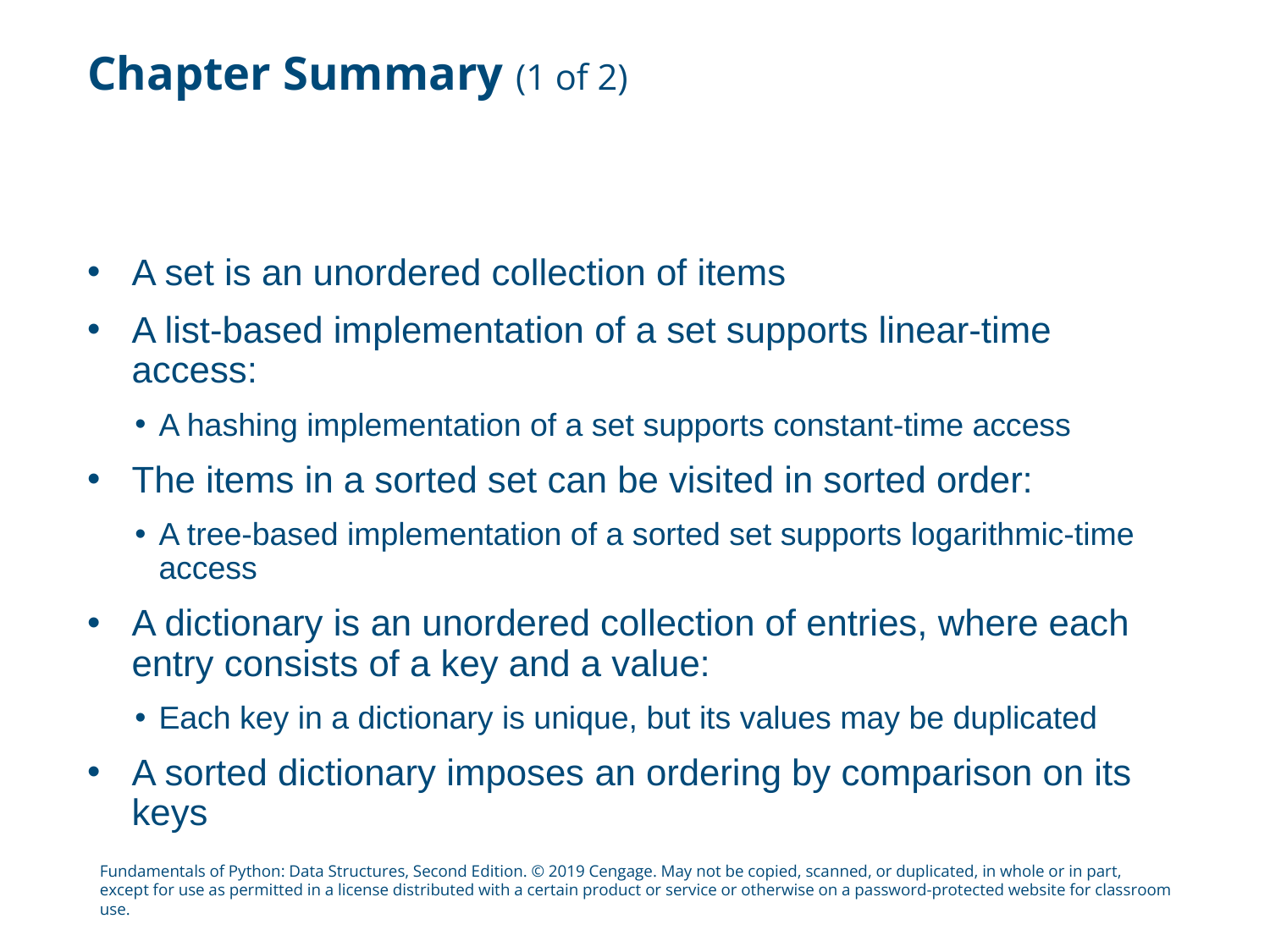

# Chapter Summary (1 of 2)
A set is an unordered collection of items
A list-based implementation of a set supports linear-time access:
A hashing implementation of a set supports constant-time access
The items in a sorted set can be visited in sorted order:
A tree-based implementation of a sorted set supports logarithmic-time access
A dictionary is an unordered collection of entries, where each entry consists of a key and a value:
Each key in a dictionary is unique, but its values may be duplicated
A sorted dictionary imposes an ordering by comparison on its keys
Fundamentals of Python: Data Structures, Second Edition. © 2019 Cengage. May not be copied, scanned, or duplicated, in whole or in part, except for use as permitted in a license distributed with a certain product or service or otherwise on a password-protected website for classroom use.